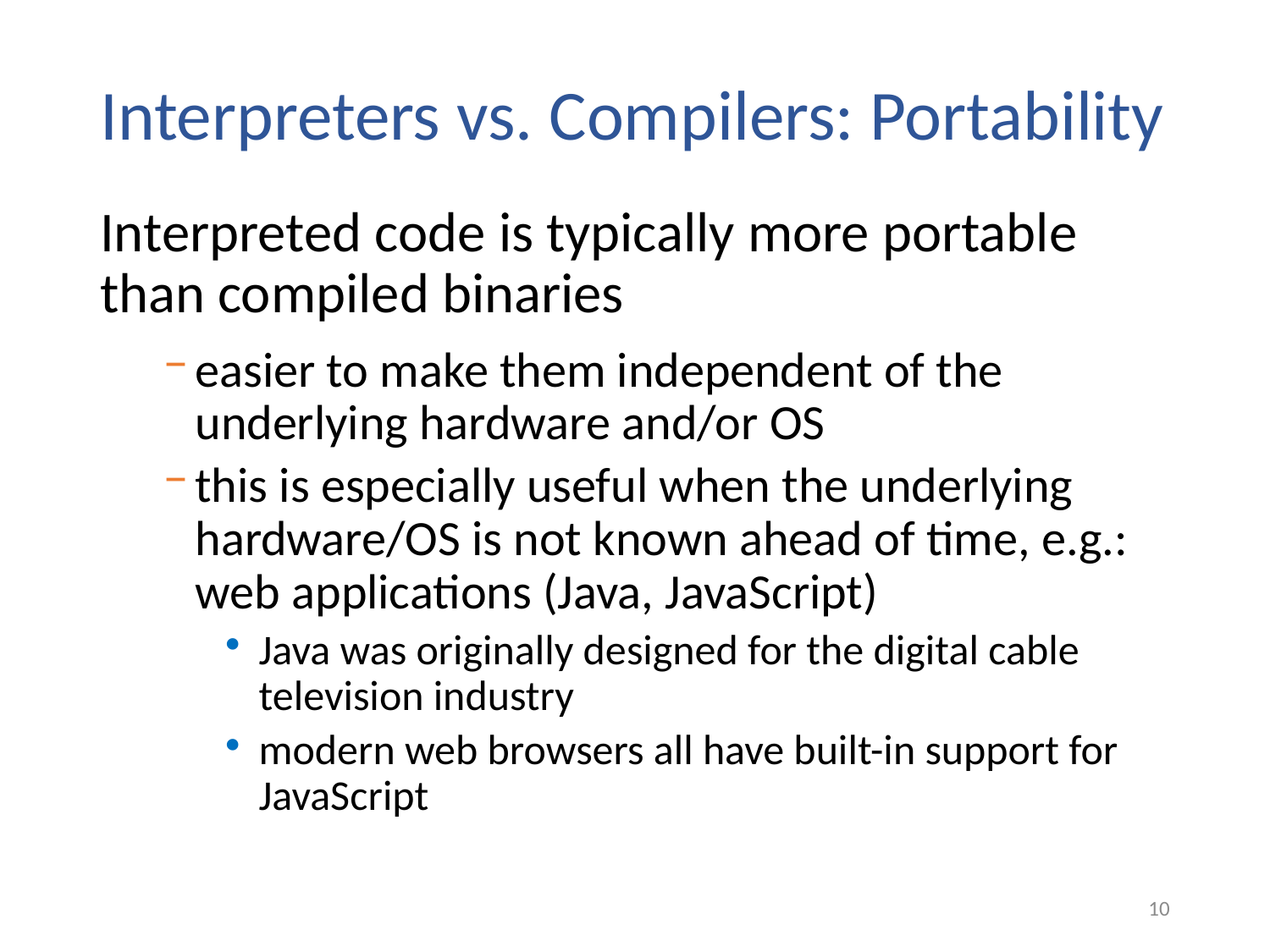

# Interpreters vs. Compilers: Portability
Interpreted code is typically more portable than compiled binaries
easier to make them independent of the underlying hardware and/or OS
this is especially useful when the underlying hardware/OS is not known ahead of time, e.g.: web applications (Java, JavaScript)
Java was originally designed for the digital cable television industry
modern web browsers all have built-in support for JavaScript
10